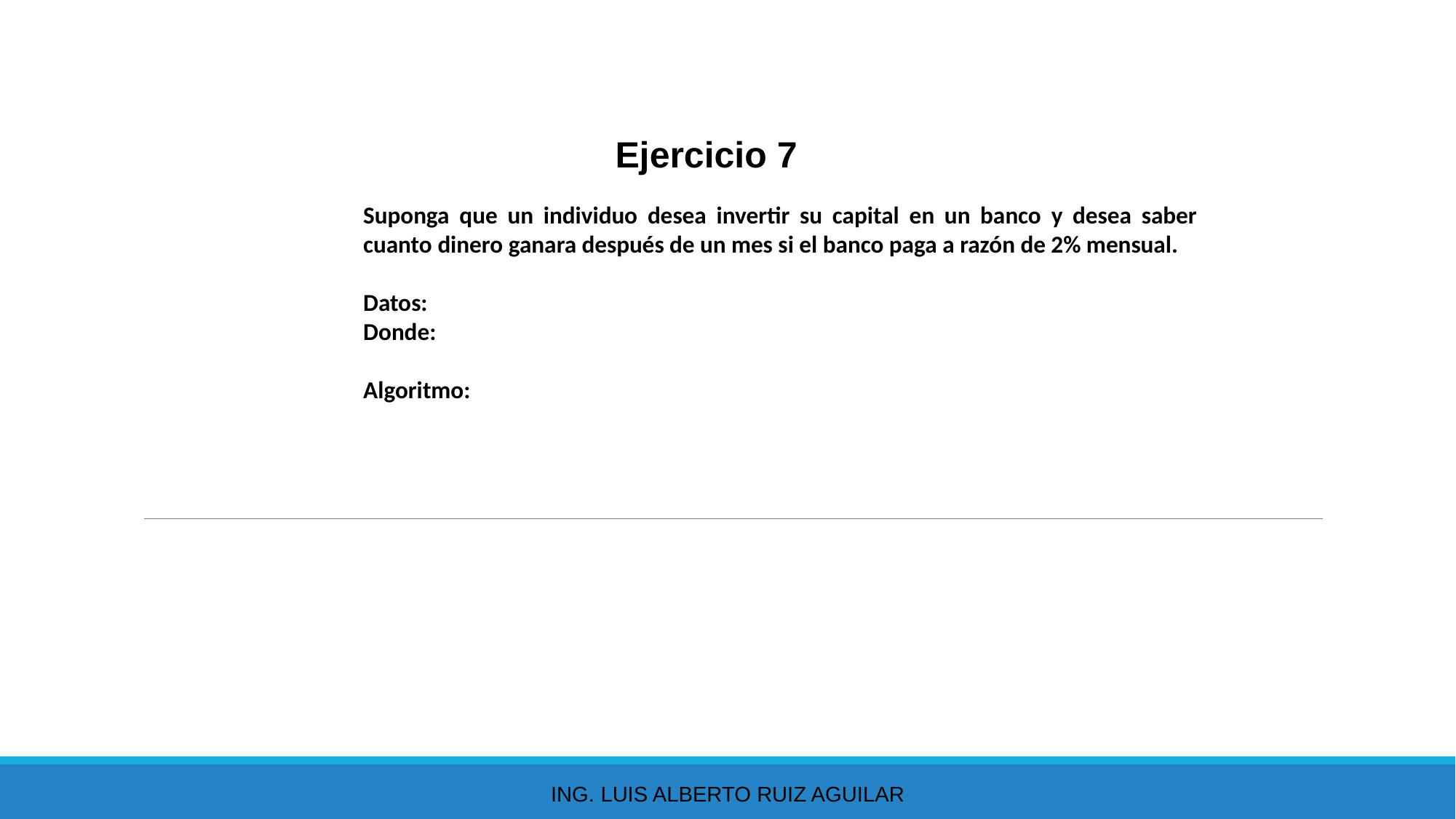

Ejercicio 7
Suponga que un individuo desea invertir su capital en un banco y desea saber cuanto dinero ganara después de un mes si el banco paga a razón de 2% mensual.

Datos:
Donde:

Algoritmo:
Ing. Luis Alberto Ruiz Aguilar